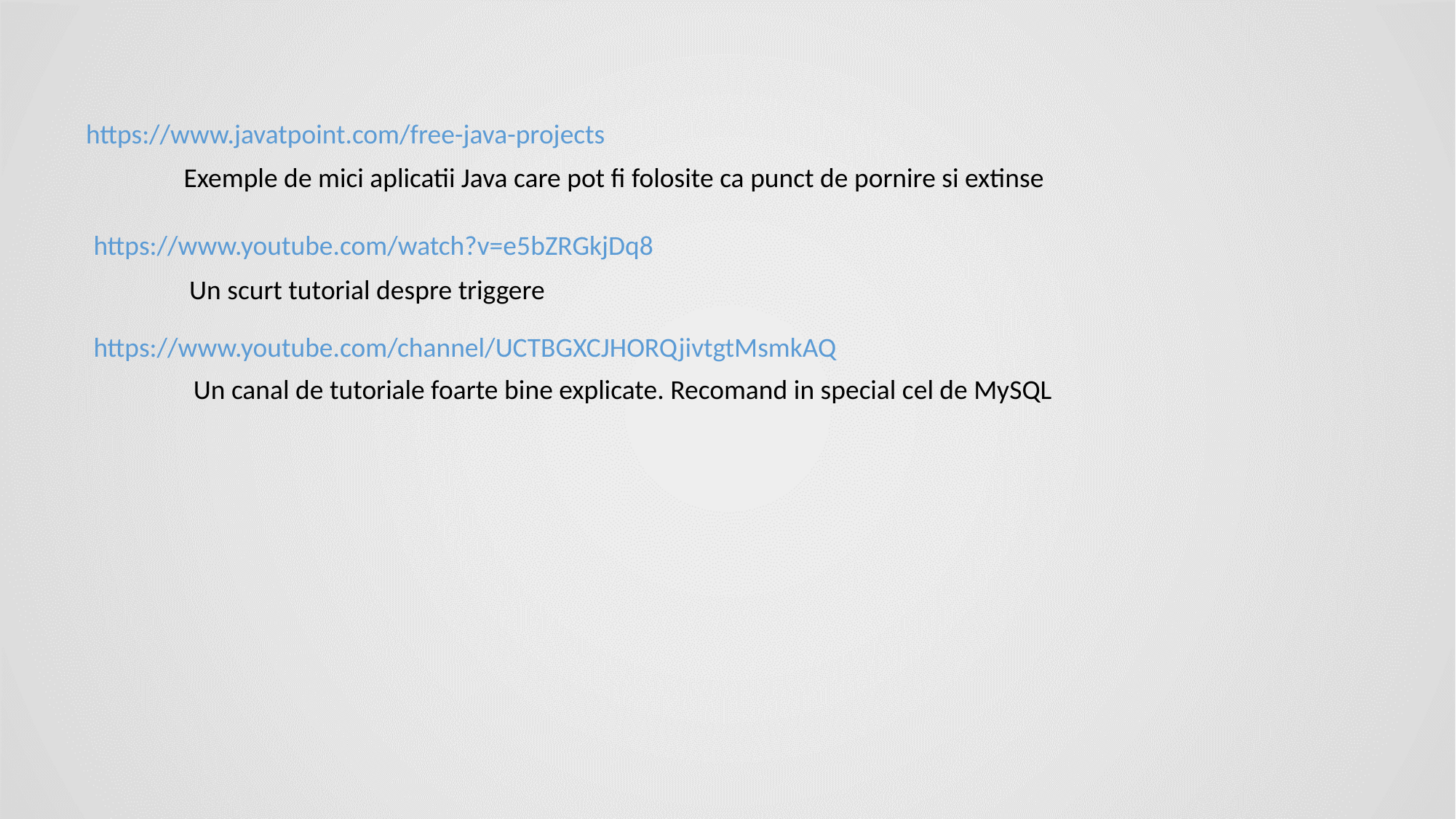

https://www.javatpoint.com/free-java-projects
Exemple de mici aplicatii Java care pot fi folosite ca punct de pornire si extinse
https://www.youtube.com/watch?v=e5bZRGkjDq8
Un scurt tutorial despre triggere
https://www.youtube.com/channel/UCTBGXCJHORQjivtgtMsmkAQ
Un canal de tutoriale foarte bine explicate. Recomand in special cel de MySQL